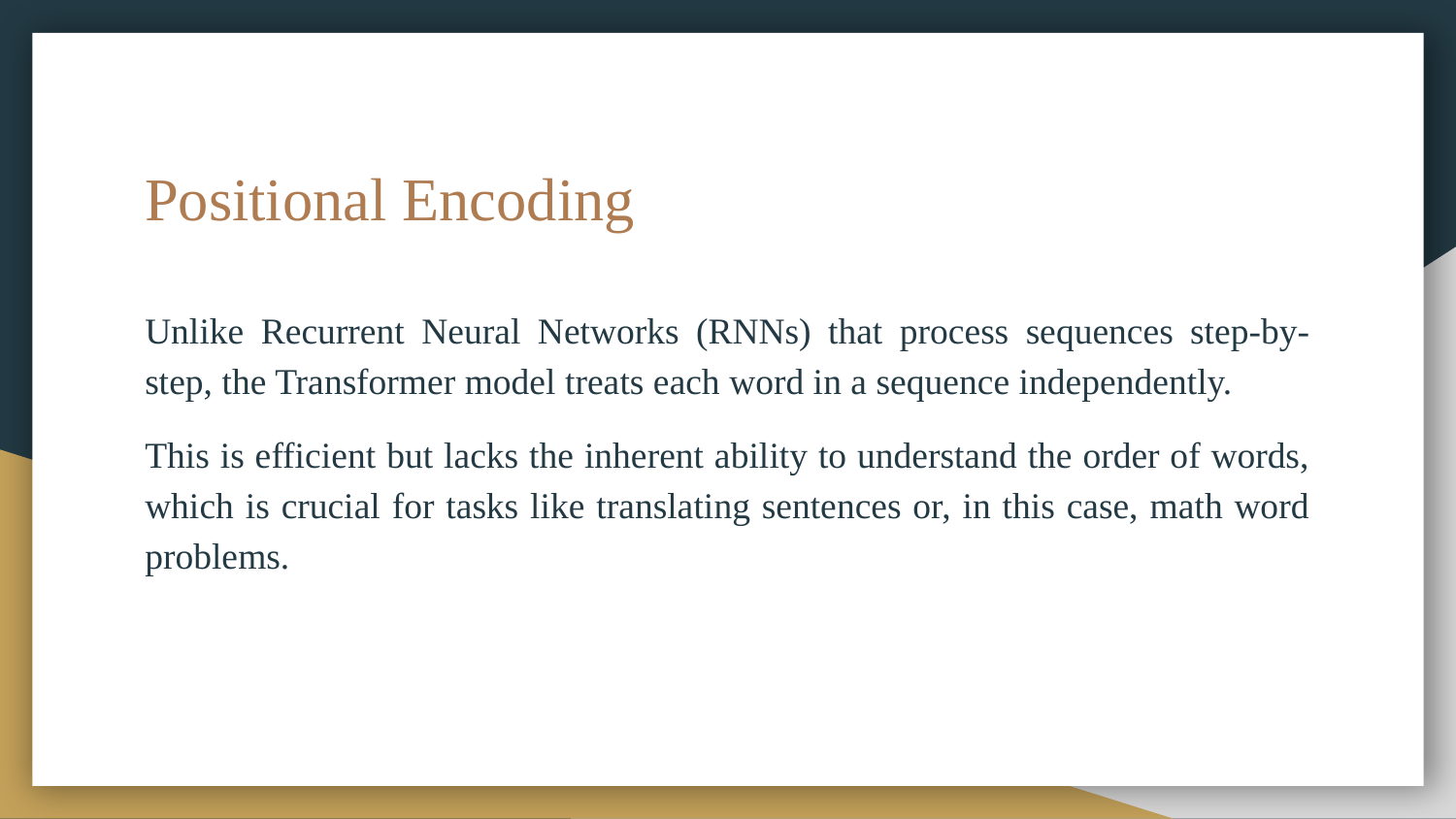

# Positional Encoding
Unlike Recurrent Neural Networks (RNNs) that process sequences step-by-step, the Transformer model treats each word in a sequence independently.
This is efficient but lacks the inherent ability to understand the order of words, which is crucial for tasks like translating sentences or, in this case, math word problems.